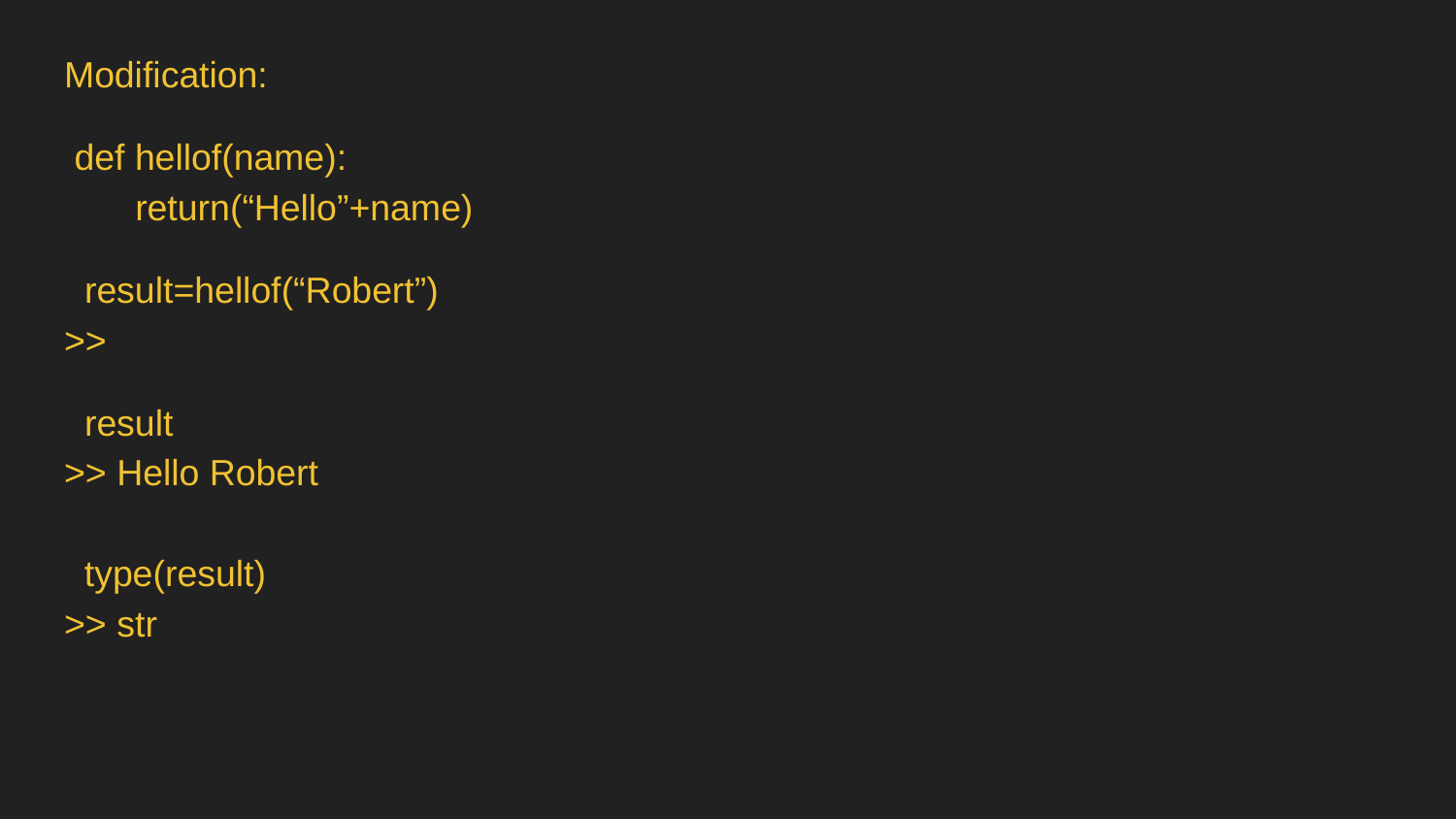

Modification:
 def hellof(name):
       return(“Hello”+name)
  result=hellof(“Robert”)
>>
  result
>> Hello Robert
  type(result)
>> str